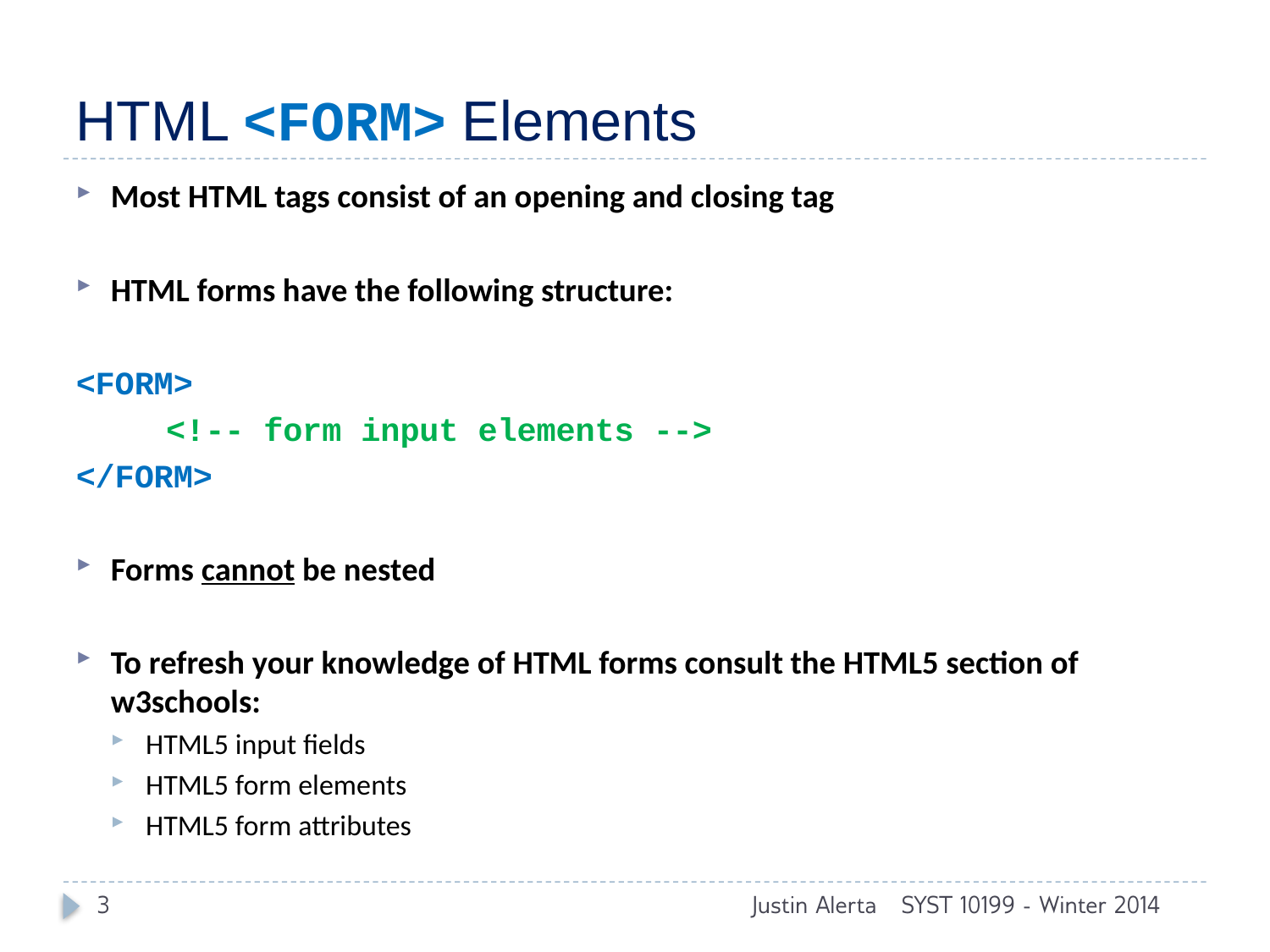

# HTML <FORM> Elements
Most HTML tags consist of an opening and closing tag

HTML forms have the following structure:

<FORM>
	<!-- form input elements -->
</FORM>

Forms cannot be nested

To refresh your knowledge of HTML forms consult the HTML5 section of w3schools:
HTML5 input fields
HTML5 form elements
HTML5 form attributes

3
Justin Alerta
SYST 10199 - Winter 2014